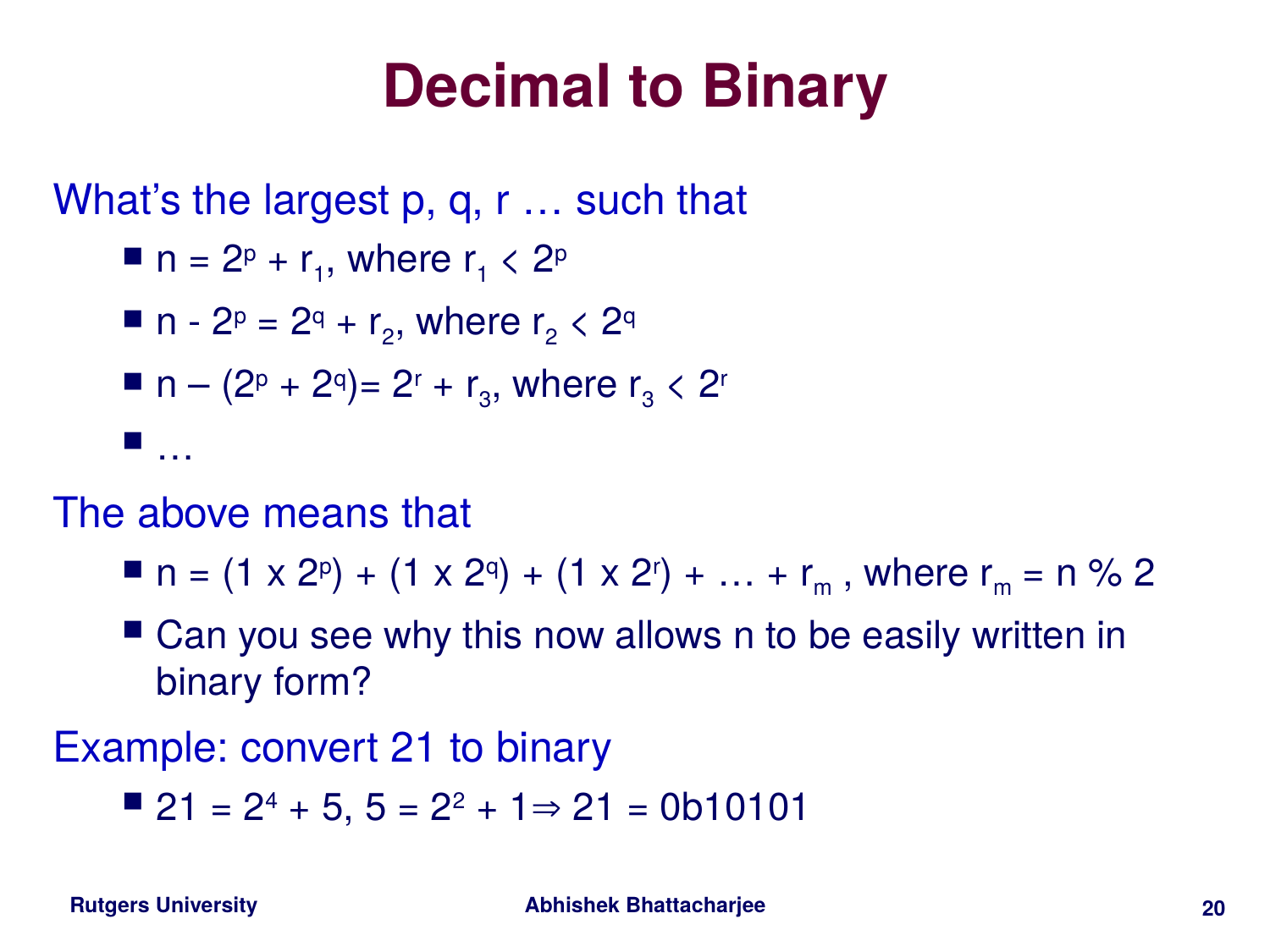

# Decimal to Binary
What’s the largest p, q, r … such that
n = 2p + r1, where r1 < 2p
n - 2p = 2q + r2, where r2 < 2q
n – (2p + 2q)= 2r + r3, where r3 < 2r
…
The above means that
n = (1 x 2p) + (1 x 2q) + (1 x 2r) + … + rm , where rm = n % 2
Can you see why this now allows n to be easily written in binary form?
Example: convert 21 to binary
21 = 24 + 5, 5 = 22 + 1⇒ 21 = 0b10101